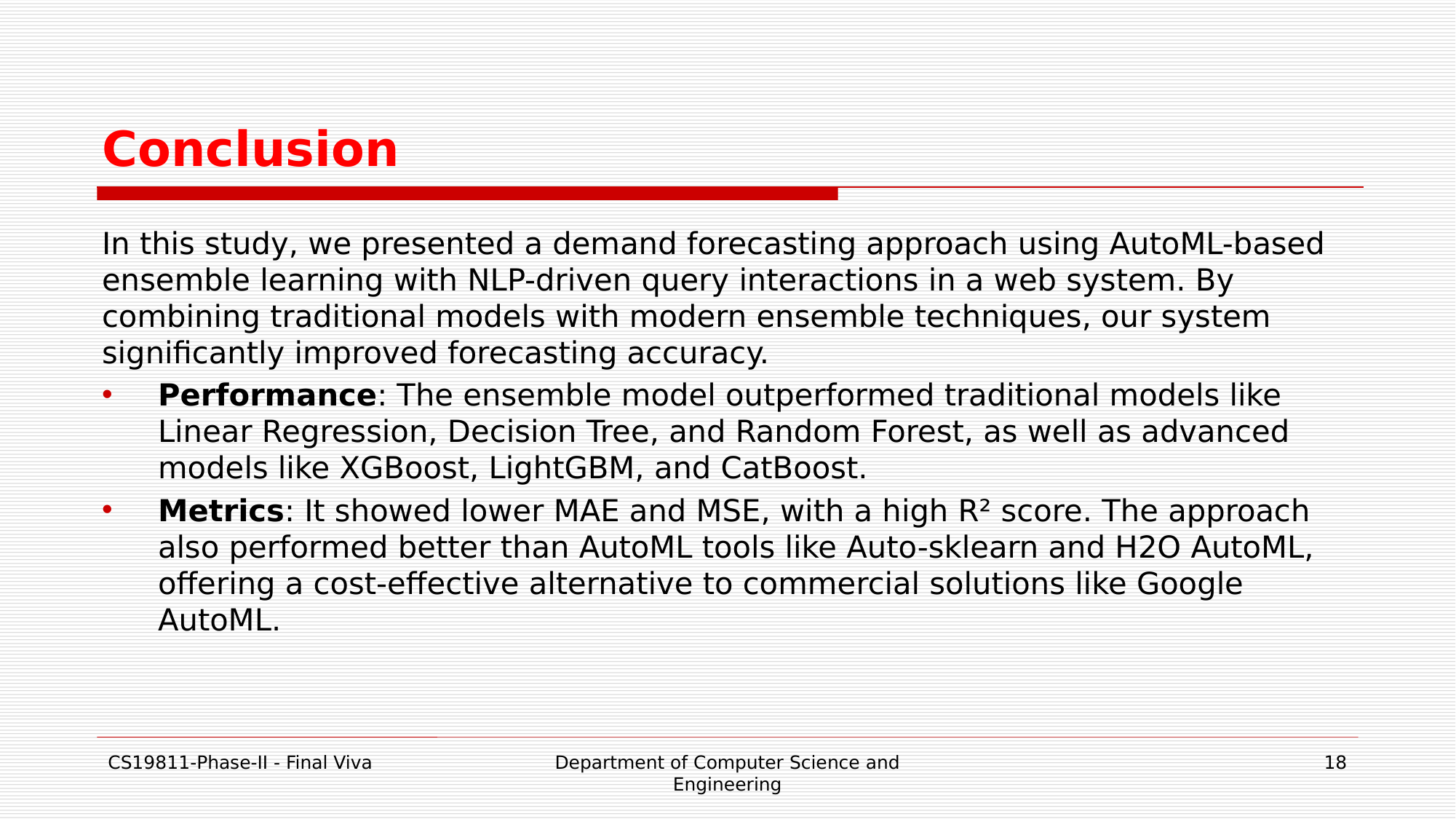

# Conclusion
In this study, we presented a demand forecasting approach using AutoML-based ensemble learning with NLP-driven query interactions in a web system. By combining traditional models with modern ensemble techniques, our system significantly improved forecasting accuracy.
Performance: The ensemble model outperformed traditional models like Linear Regression, Decision Tree, and Random Forest, as well as advanced models like XGBoost, LightGBM, and CatBoost.
Metrics: It showed lower MAE and MSE, with a high R² score. The approach also performed better than AutoML tools like Auto-sklearn and H2O AutoML, offering a cost-effective alternative to commercial solutions like Google AutoML.

CS19811-Phase-II - Final Viva
Department of Computer Science and Engineering
18